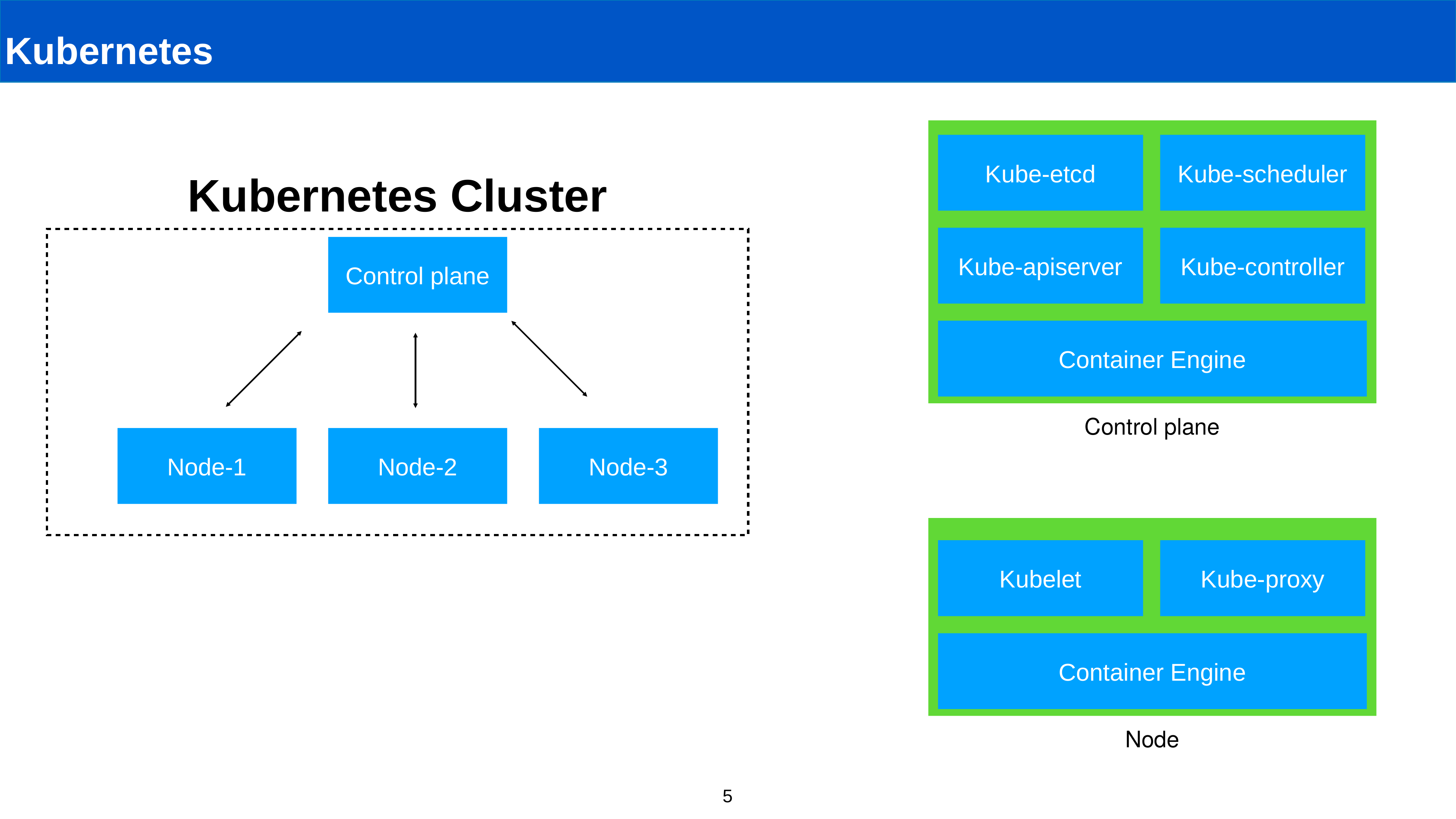

Kubernetes

Control plane
Kube-etcd
Kube-scheduler
Kube-apiserver
Kube-controller
Container Engine
Kubernetes Cluster

Control plane

Node-1
Node-2
Node-3

Node
Kubelet
Kube-proxy
Container Engine
5